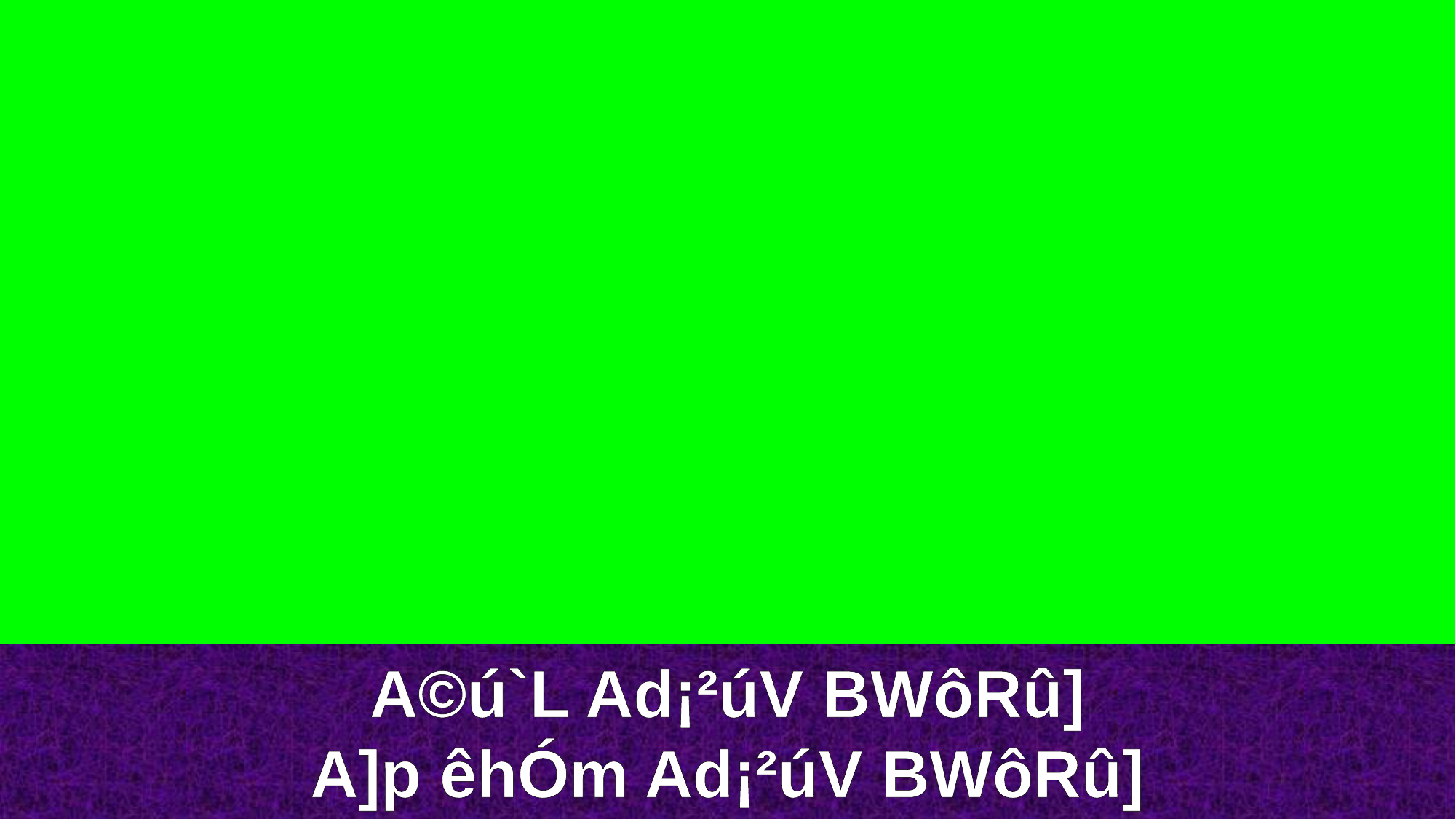

A©ú`L Ad¡²úV BWôRû]
A]p êhÓm Ad¡²úV BWôRû]